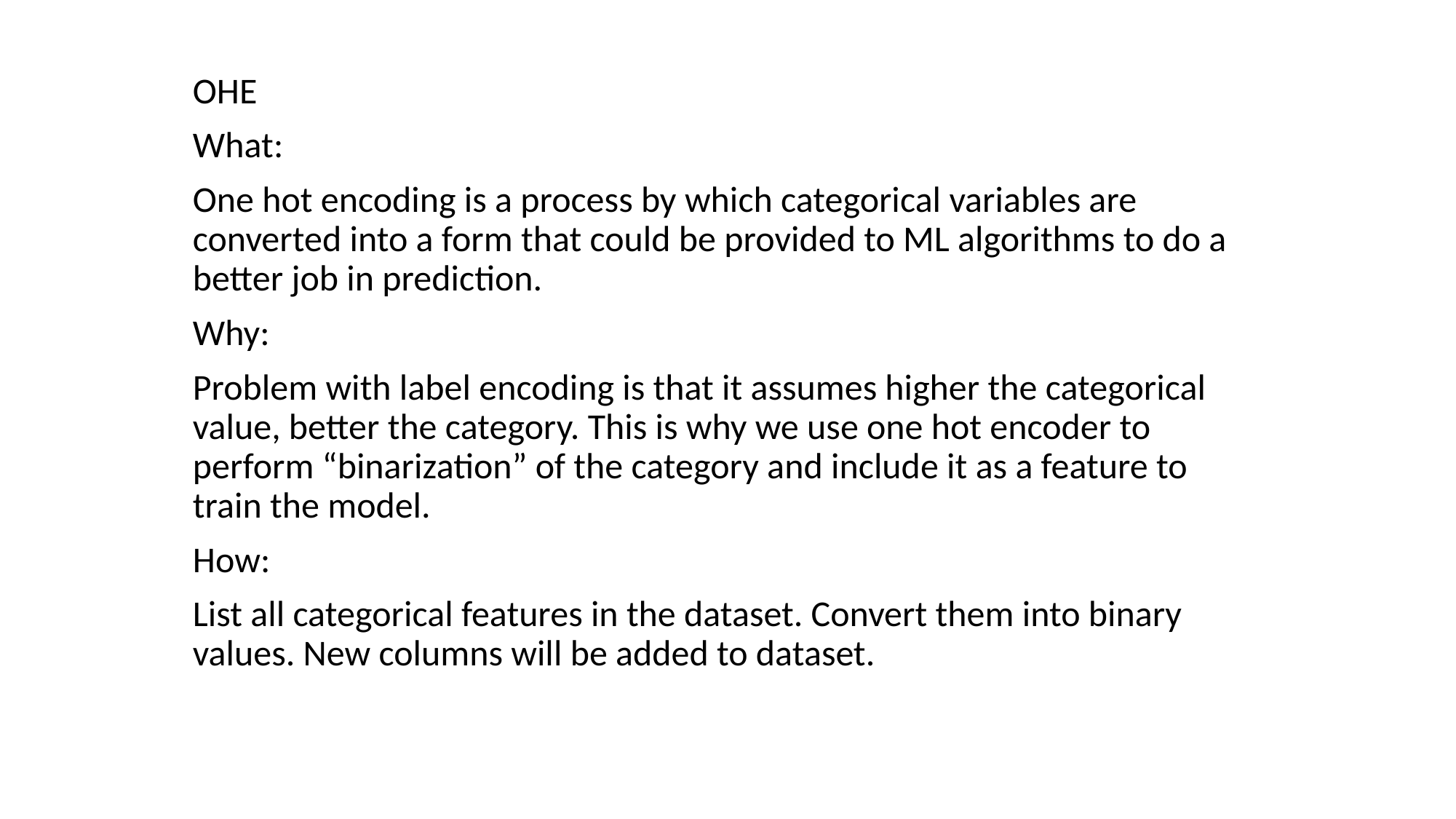

OHE
What:
One hot encoding is a process by which categorical variables are converted into a form that could be provided to ML algorithms to do a better job in prediction.
Why:
Problem with label encoding is that it assumes higher the categorical value, better the category. This is why we use one hot encoder to perform “binarization” of the category and include it as a feature to train the model.
How:
List all categorical features in the dataset. Convert them into binary values. New columns will be added to dataset.